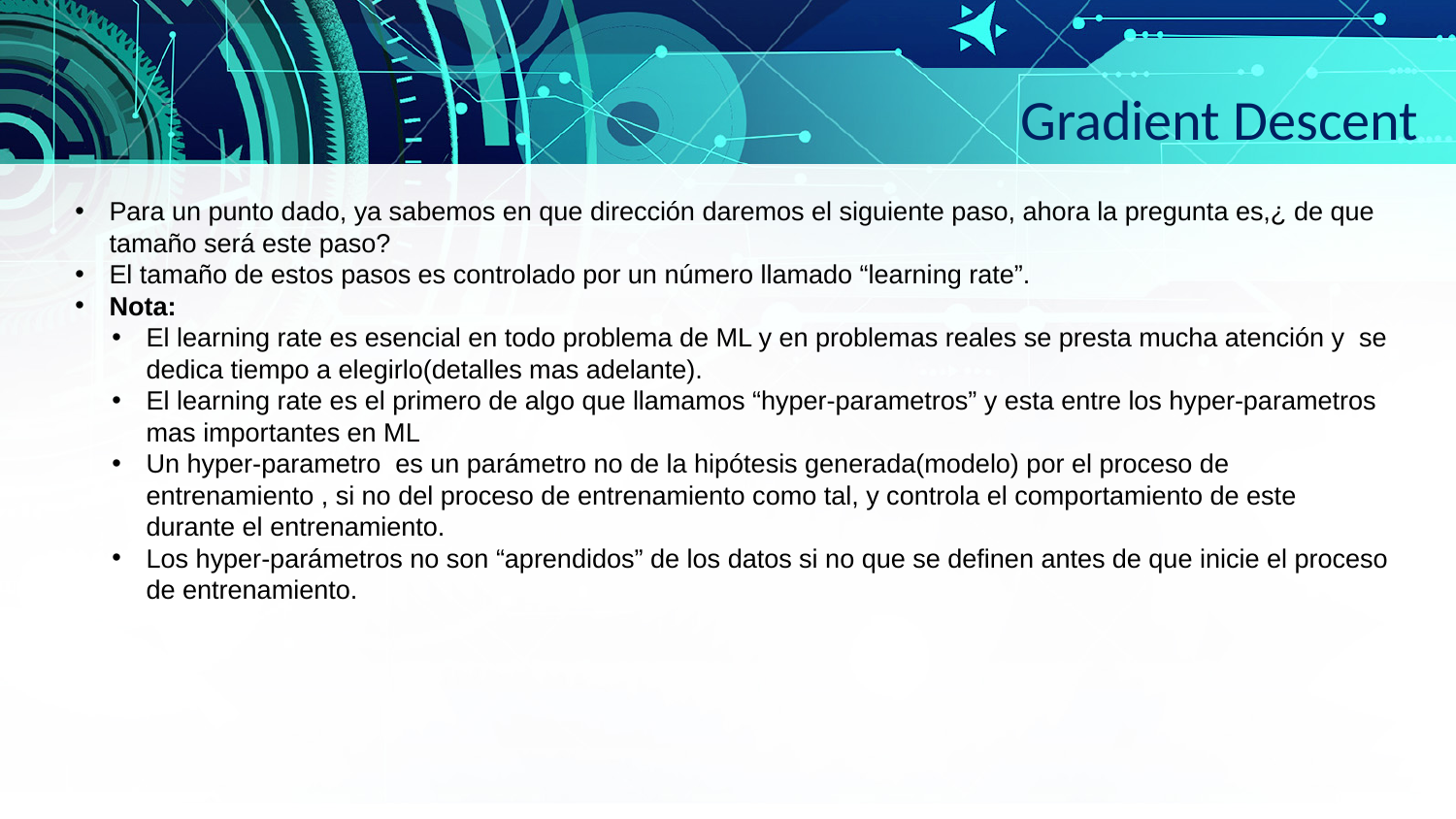

Gradient Descent
Para un punto dado, ya sabemos en que dirección daremos el siguiente paso, ahora la pregunta es,¿ de que tamaño será este paso?
El tamaño de estos pasos es controlado por un número llamado “learning rate”.
Nota:
El learning rate es esencial en todo problema de ML y en problemas reales se presta mucha atención y  se dedica tiempo a elegirlo(detalles mas adelante).
El learning rate es el primero de algo que llamamos “hyper-parametros” y esta entre los hyper-parametros mas importantes en ML
Un hyper-parametro  es un parámetro no de la hipótesis generada(modelo) por el proceso de entrenamiento , si no del proceso de entrenamiento como tal, y controla el comportamiento de este durante el entrenamiento.
Los hyper-parámetros no son “aprendidos” de los datos si no que se definen antes de que inicie el proceso de entrenamiento.